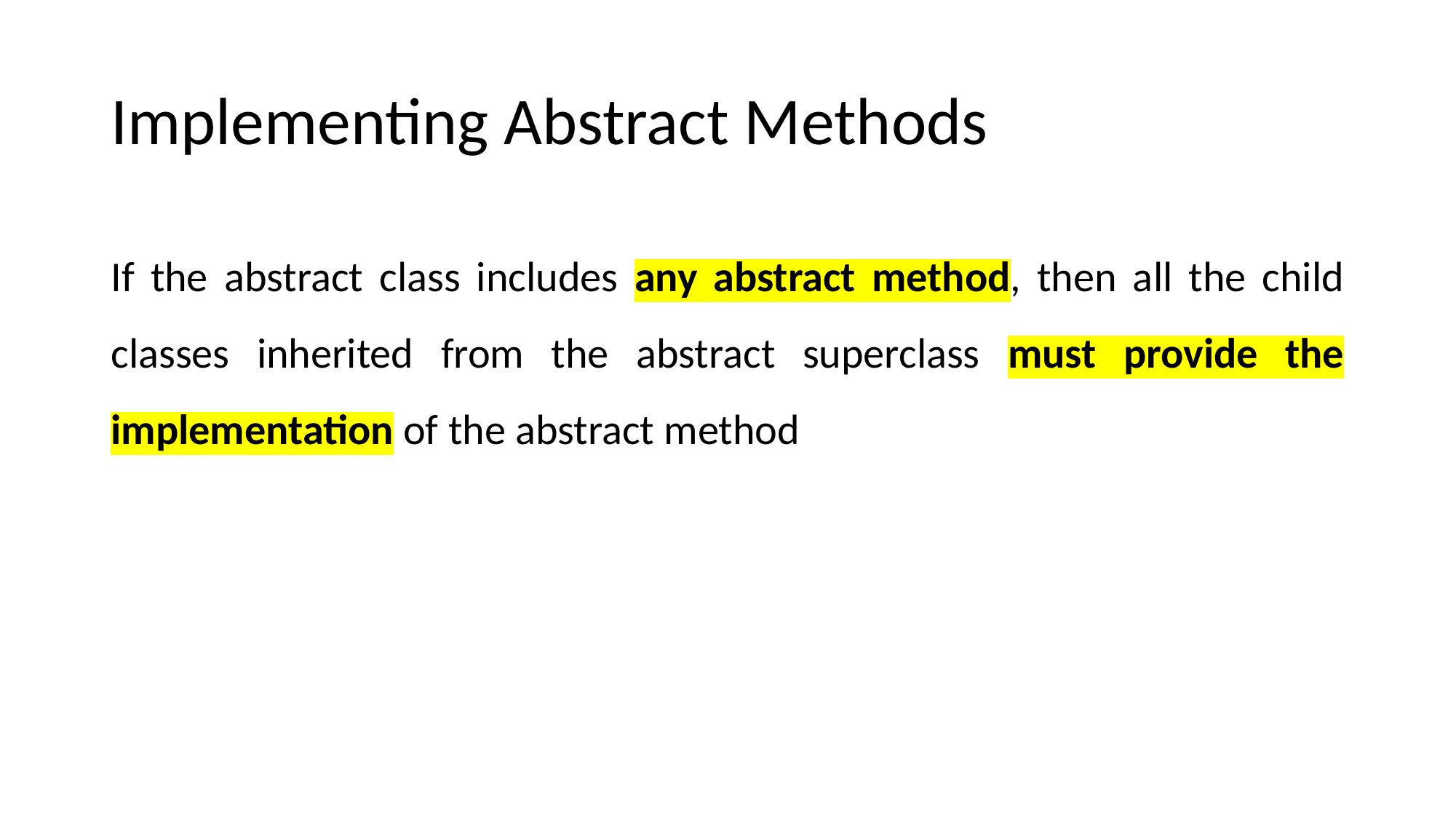

# Implementing Abstract Methods
If the abstract class includes any abstract method, then all the child classes inherited from the abstract superclass must provide the implementation of the abstract method